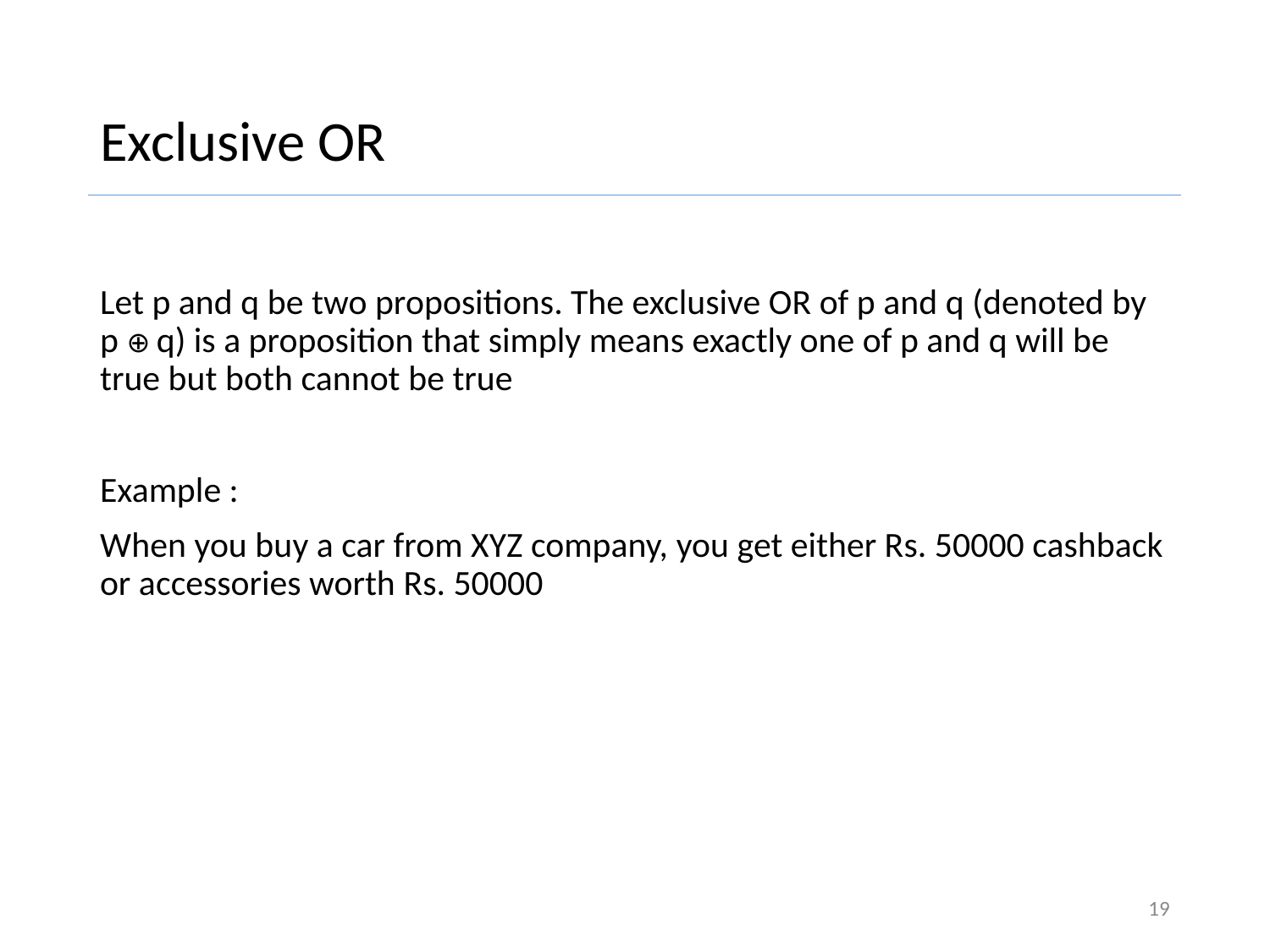

# Exclusive OR

Let p and q be two propositions. The exclusive OR of p and q (denoted by p ⊕ q) is a proposition that simply means exactly one of p and q will be true but both cannot be true

Example :
When you buy a car from XYZ company, you get either Rs. 50000 cashback or accessories worth Rs. 50000
19